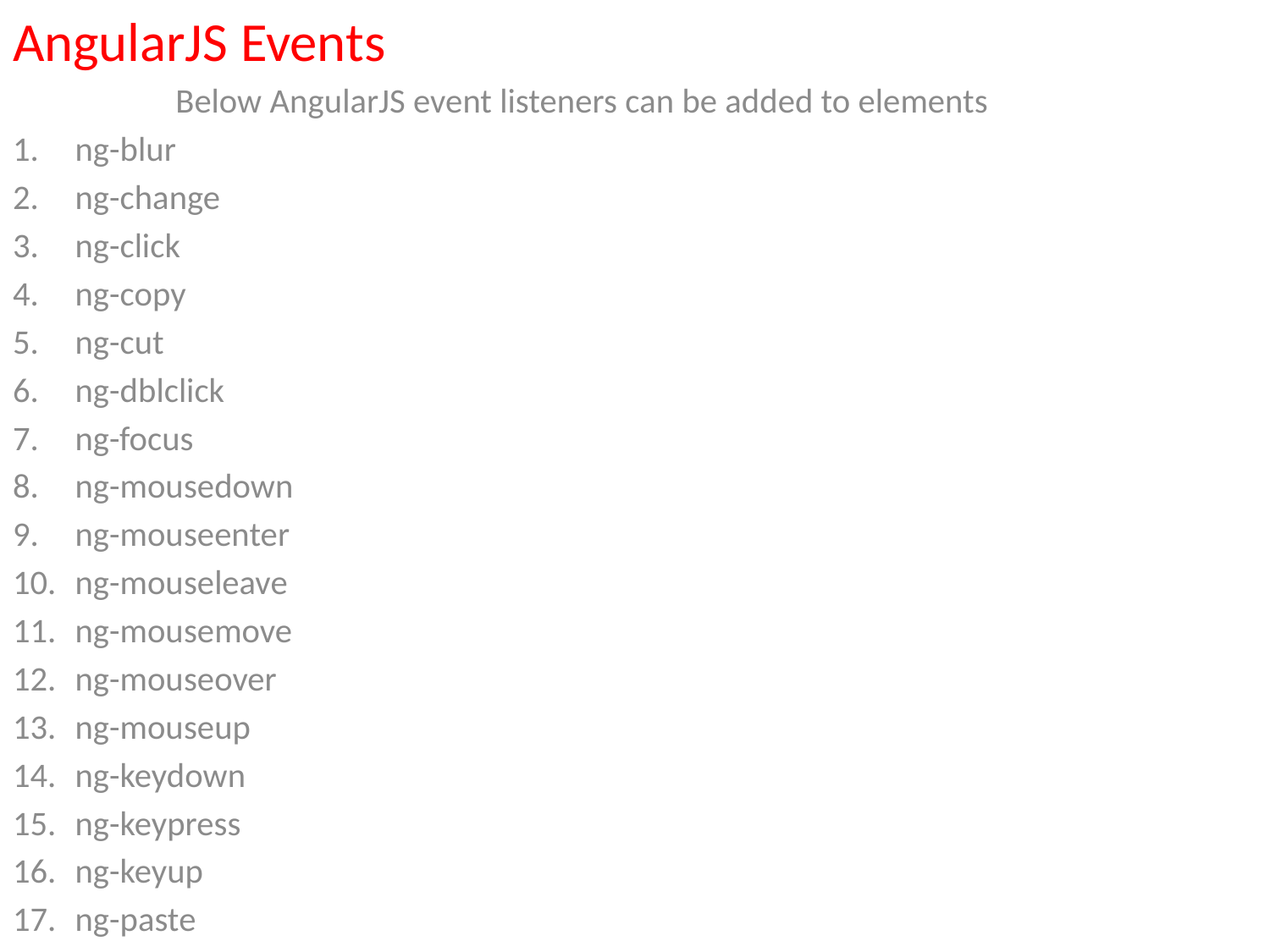

AngularJS Events
Below AngularJS event listeners can be added to elements
ng-blur
ng-change
ng-click
ng-copy
ng-cut
ng-dblclick
ng-focus
ng-mousedown
ng-mouseenter
ng-mouseleave
ng-mousemove
ng-mouseover
ng-mouseup
ng-keydown
ng-keypress
ng-keyup
ng-paste